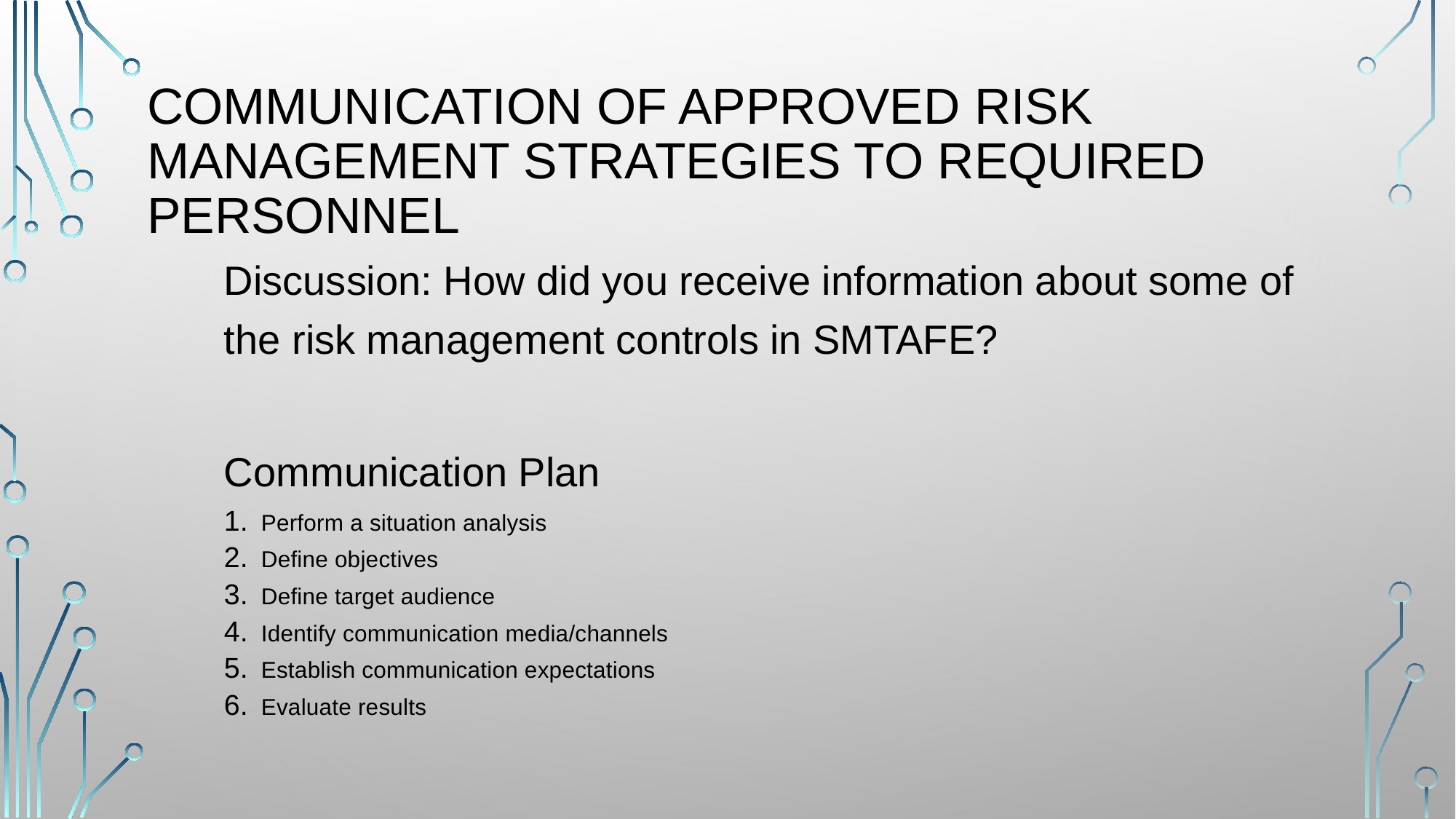

# Communication of approved risk management strategies to required personnel
Discussion: How did you receive information about some of the risk management controls in SMTAFE?

Communication Plan
Perform a situation analysis
Define objectives
Define target audience
Identify communication media/channels
Establish communication expectations
Evaluate results